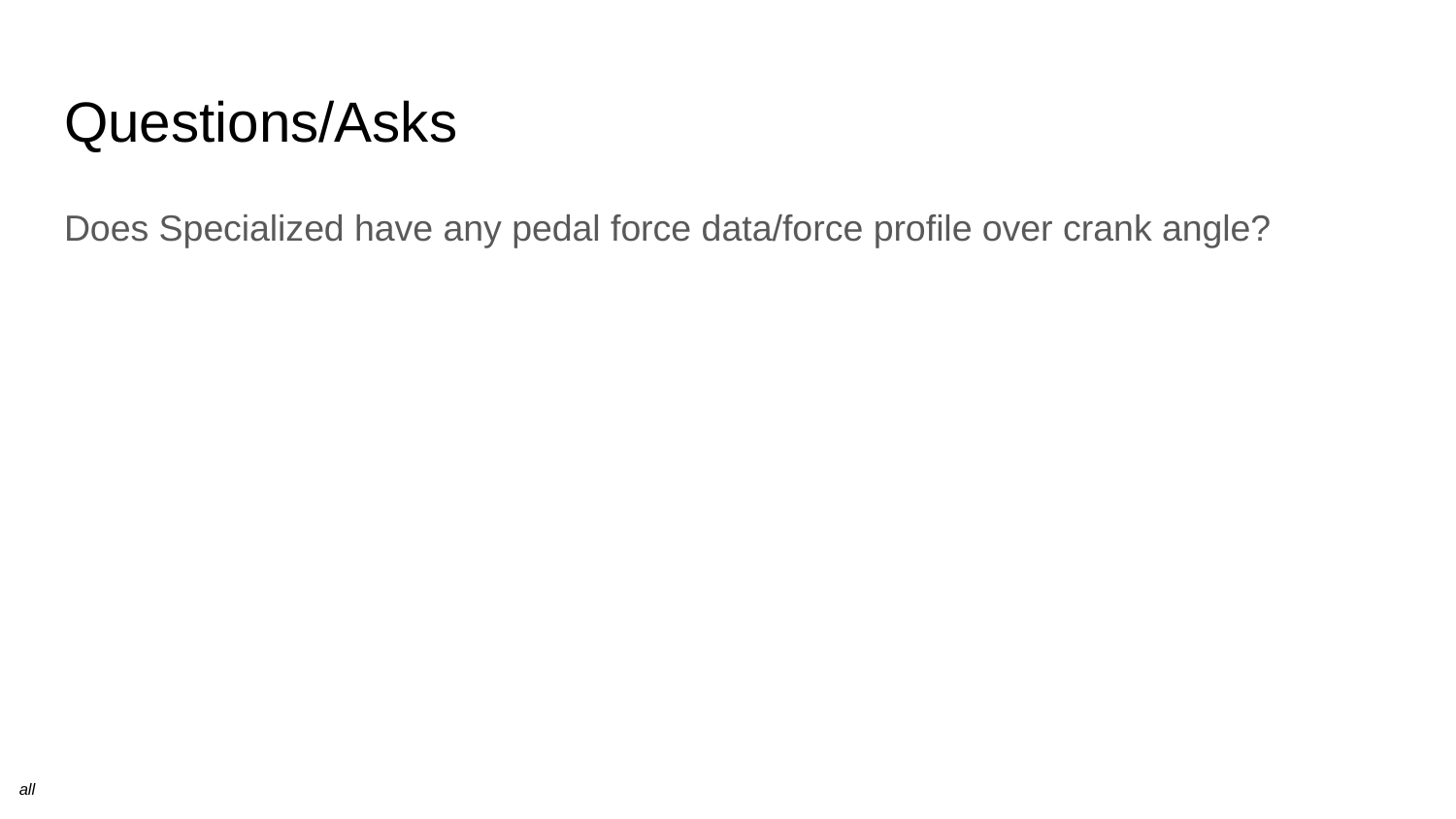

# Questions/Asks
Does Specialized have any pedal force data/force profile over crank angle?

all